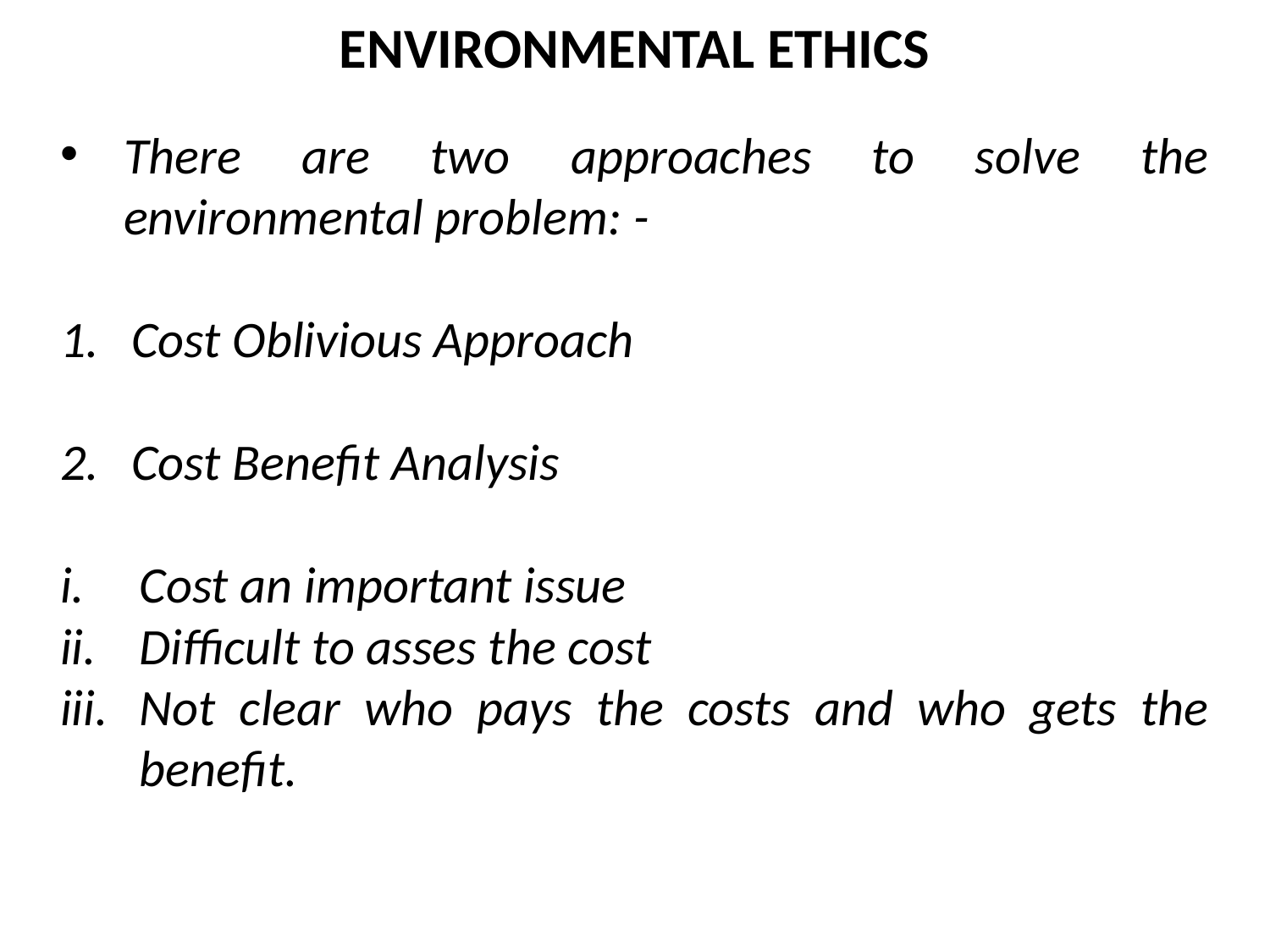

ENVIRONMENTAL ETHICS
There are two approaches to solve the environmental problem: -

Cost Oblivious Approach

Cost Benefit Analysis

Cost an important issue
Difficult to asses the cost
Not clear who pays the costs and who gets the benefit.